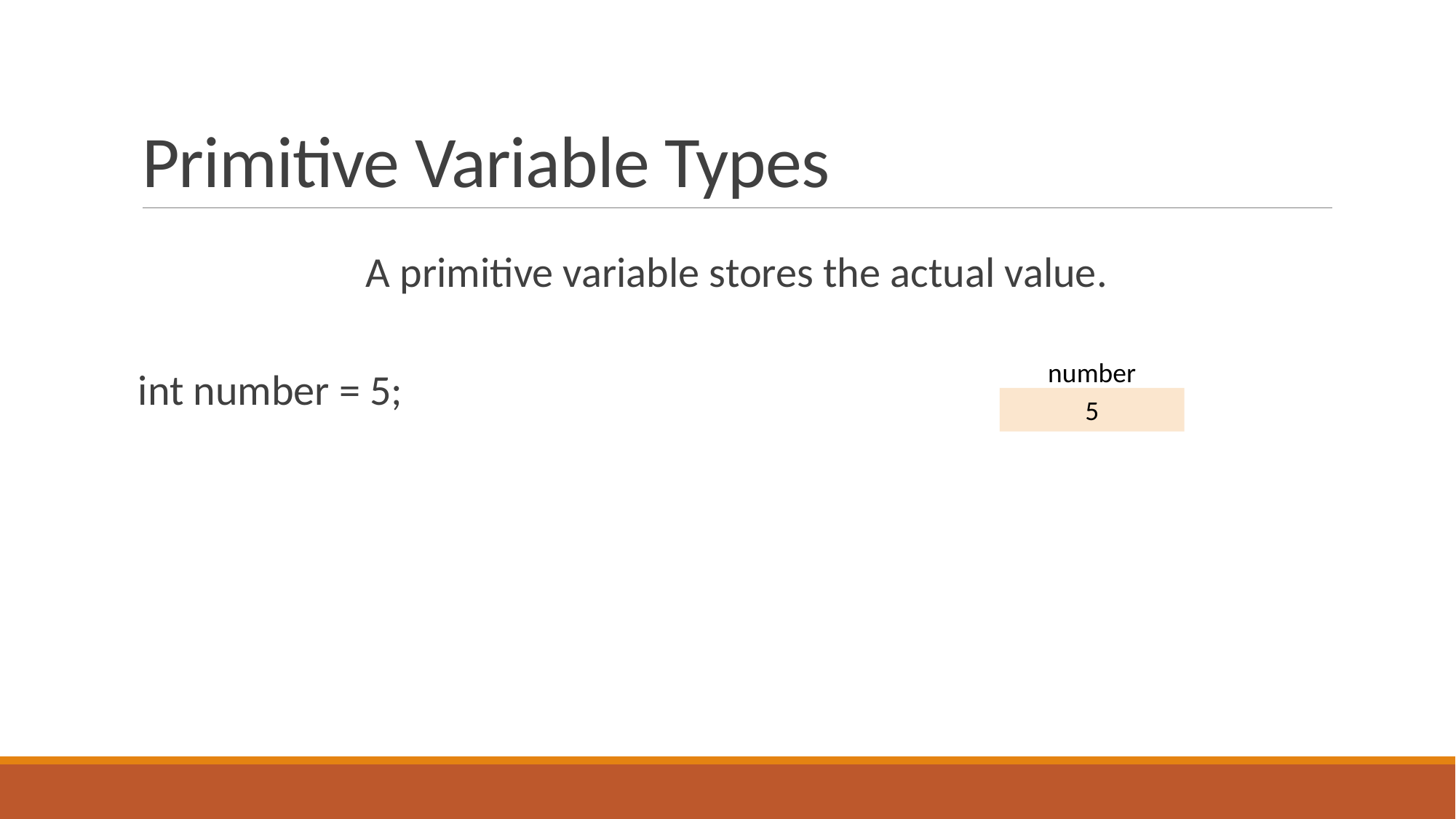

# Primitive Variable Types
A primitive variable stores the actual value.
number
int number = 5;
5